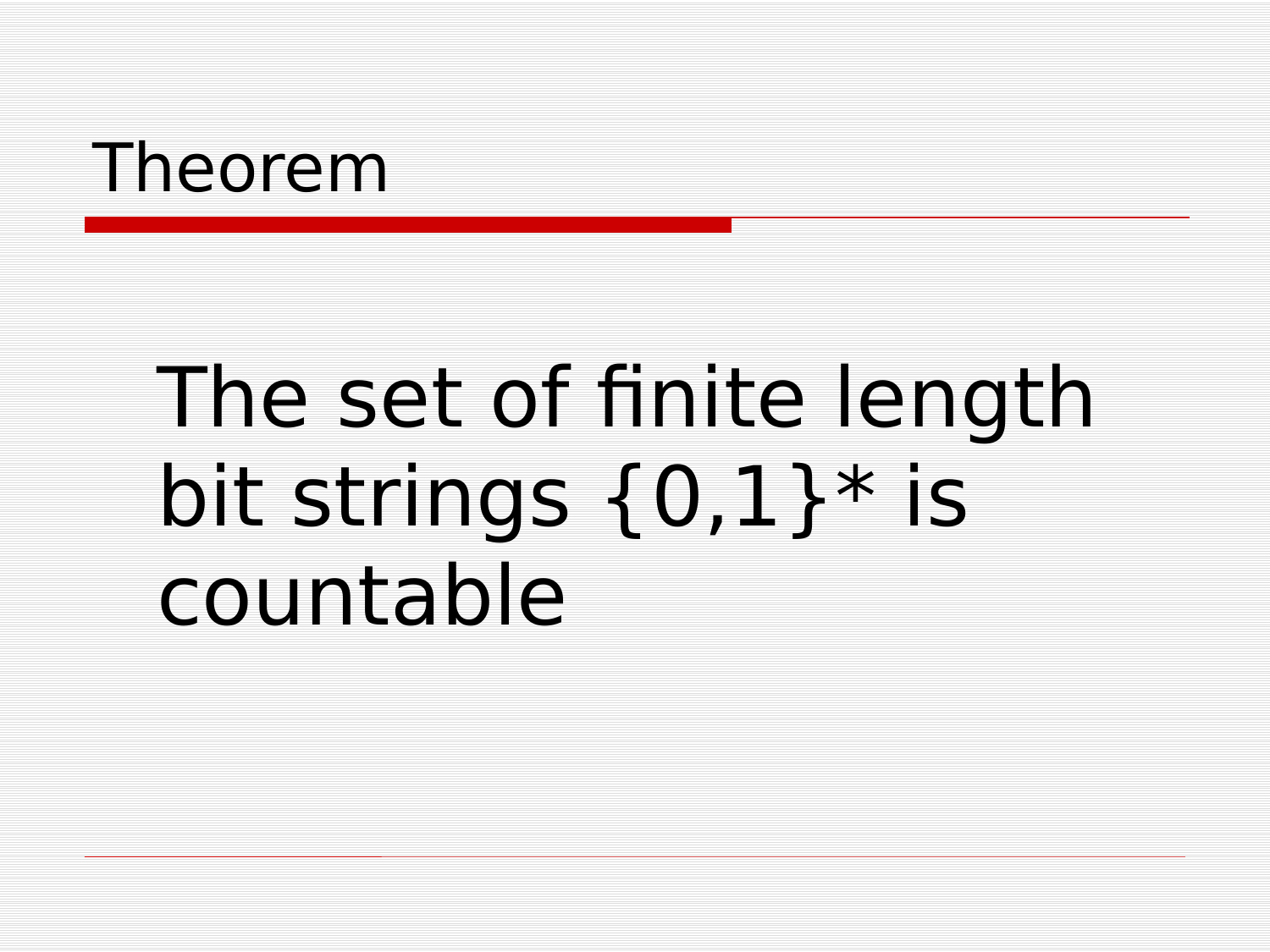

# Theorem
	The set of finite length bit strings {0,1}* is countable